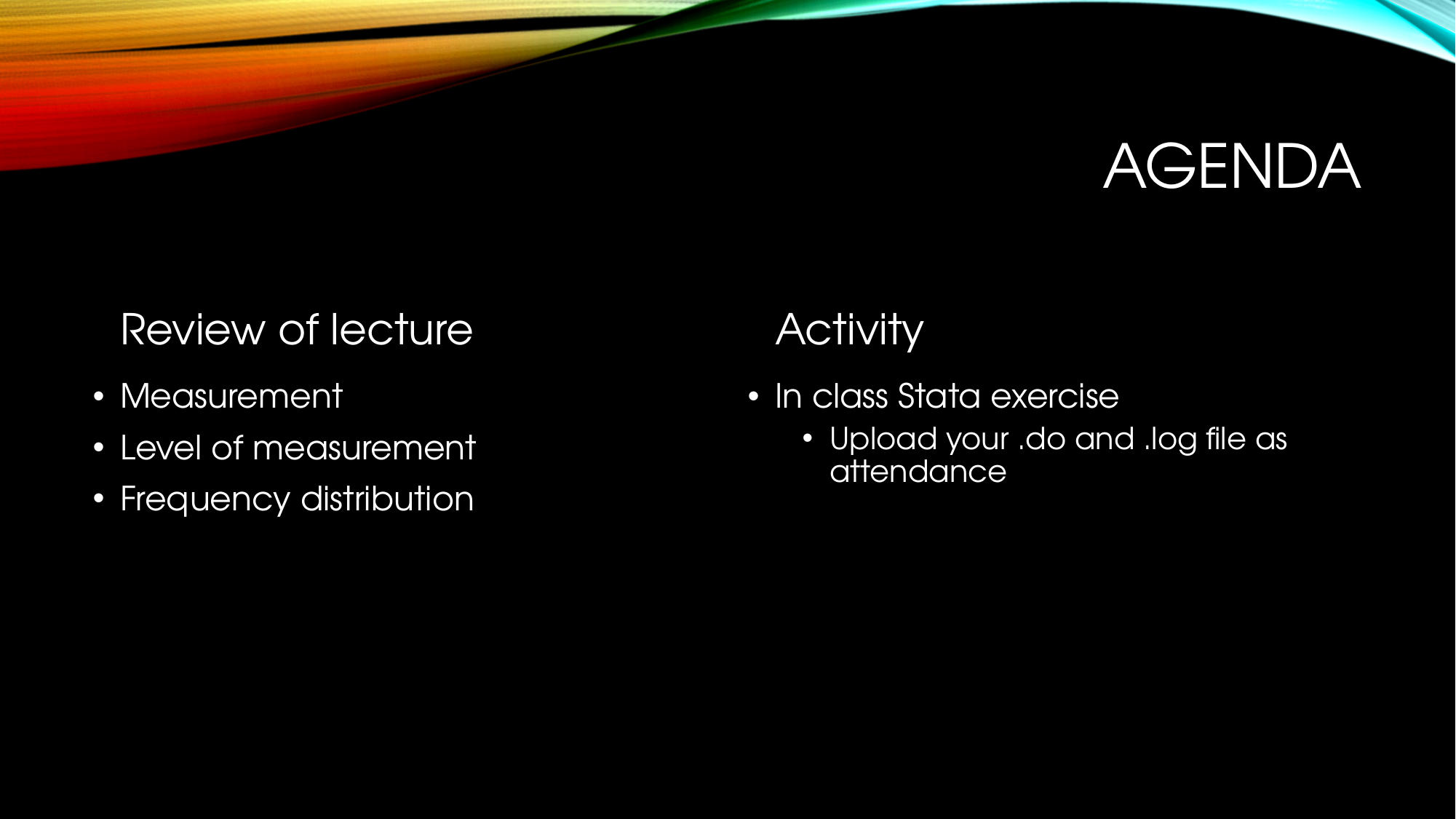

# agenda
Review of lecture
Activity
Measurement
Level of measurement
Frequency distribution
In class Stata exercise
Upload your .do and .log file as attendance